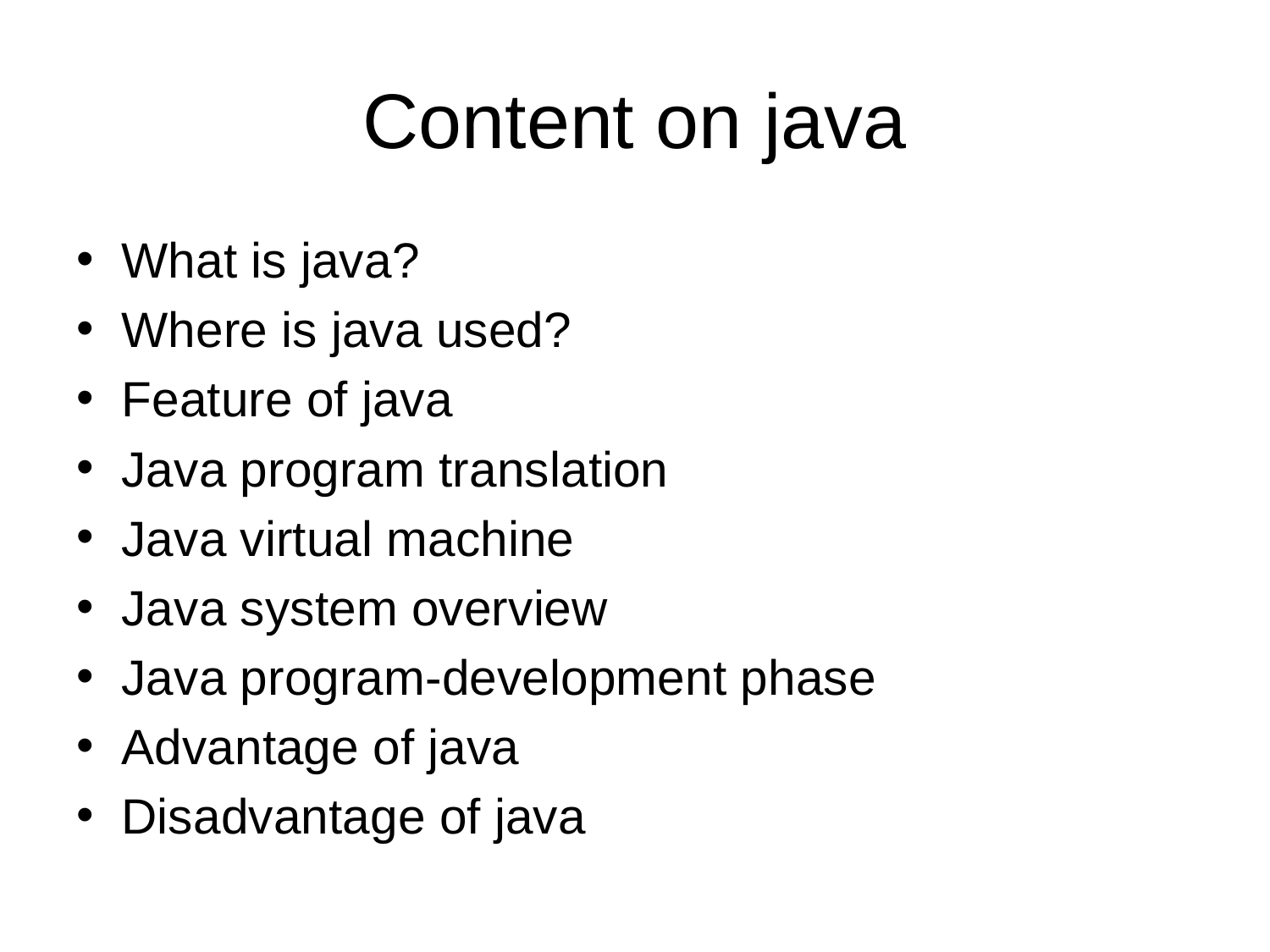

# Content on java
What is java?
Where is java used?
Feature of java
Java program translation
Java virtual machine
Java system overview
Java program-development phase
Advantage of java
Disadvantage of java